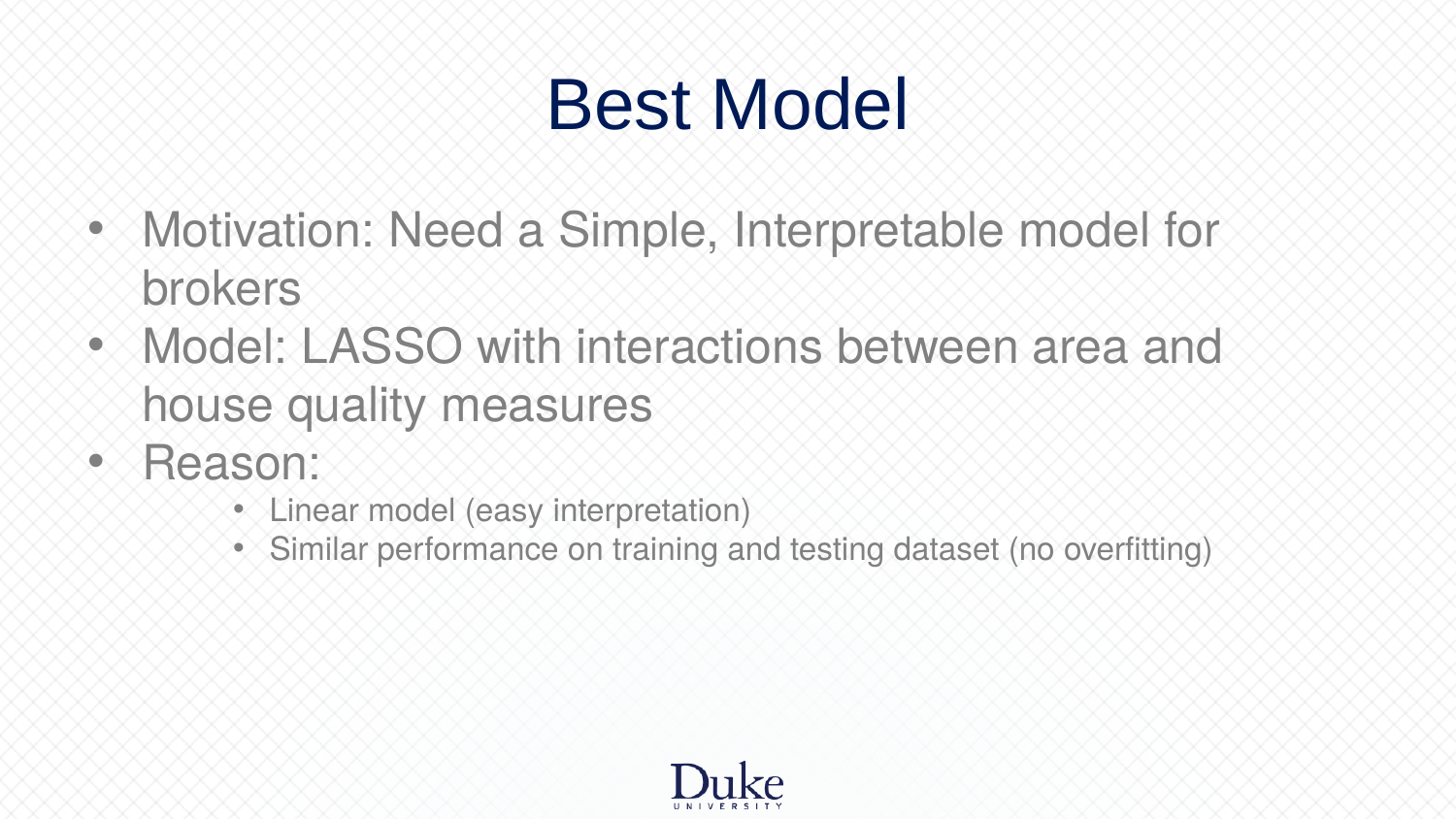

Best Model
Motivation: Need a Simple, Interpretable model for brokers
Model: LASSO with interactions between area and house quality measures
Reason:
Linear model (easy interpretation)
Similar performance on training and testing dataset (no overfitting)